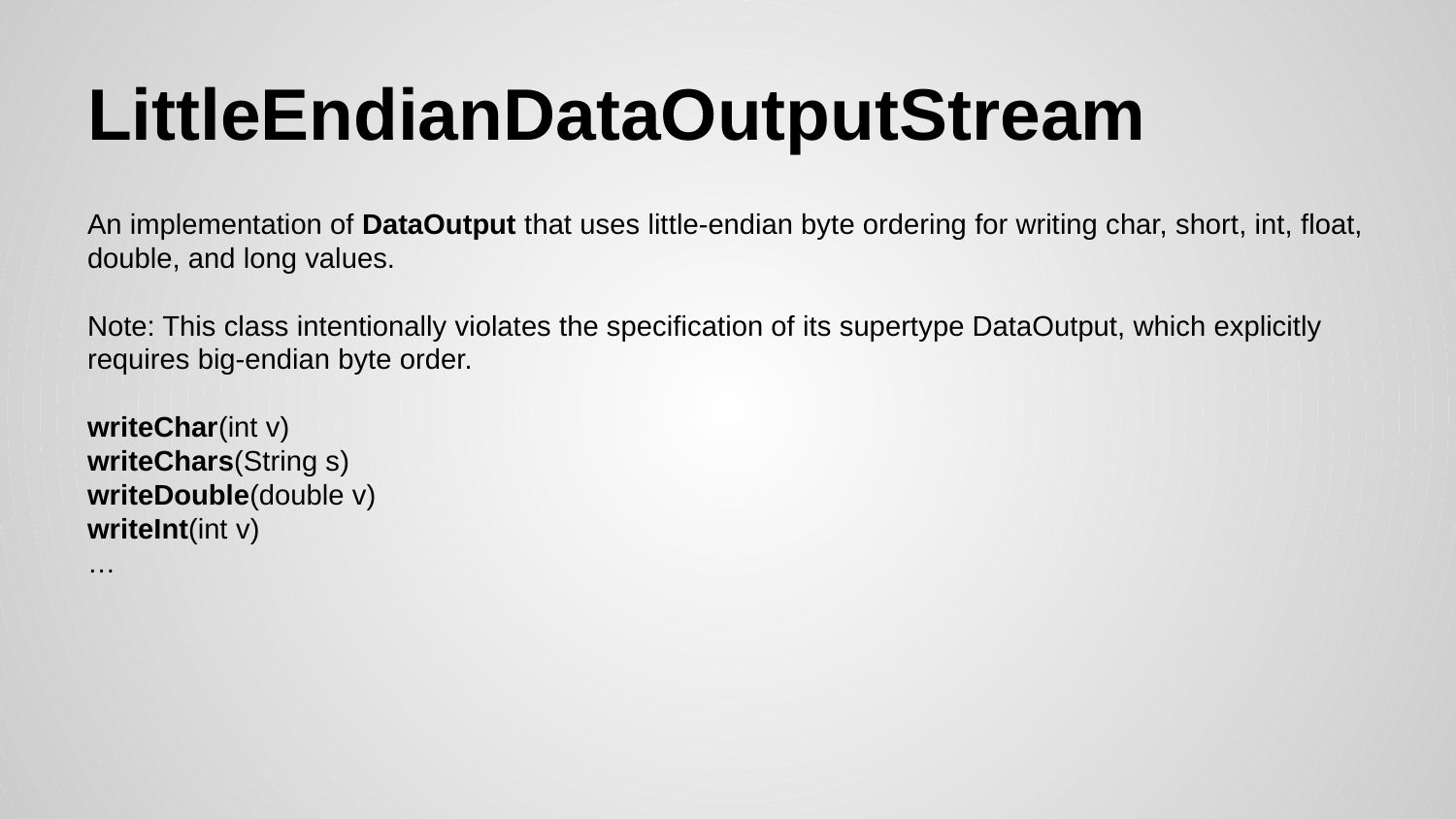

# LittleEndianDataOutputStream
An implementation of DataOutput that uses little-endian byte ordering for writing char, short, int, float, double, and long values.

Note: This class intentionally violates the specification of its supertype DataOutput, which explicitly requires big-endian byte order.

writeChar(int v)
writeChars(String s)
writeDouble(double v)
writeInt(int v)
…